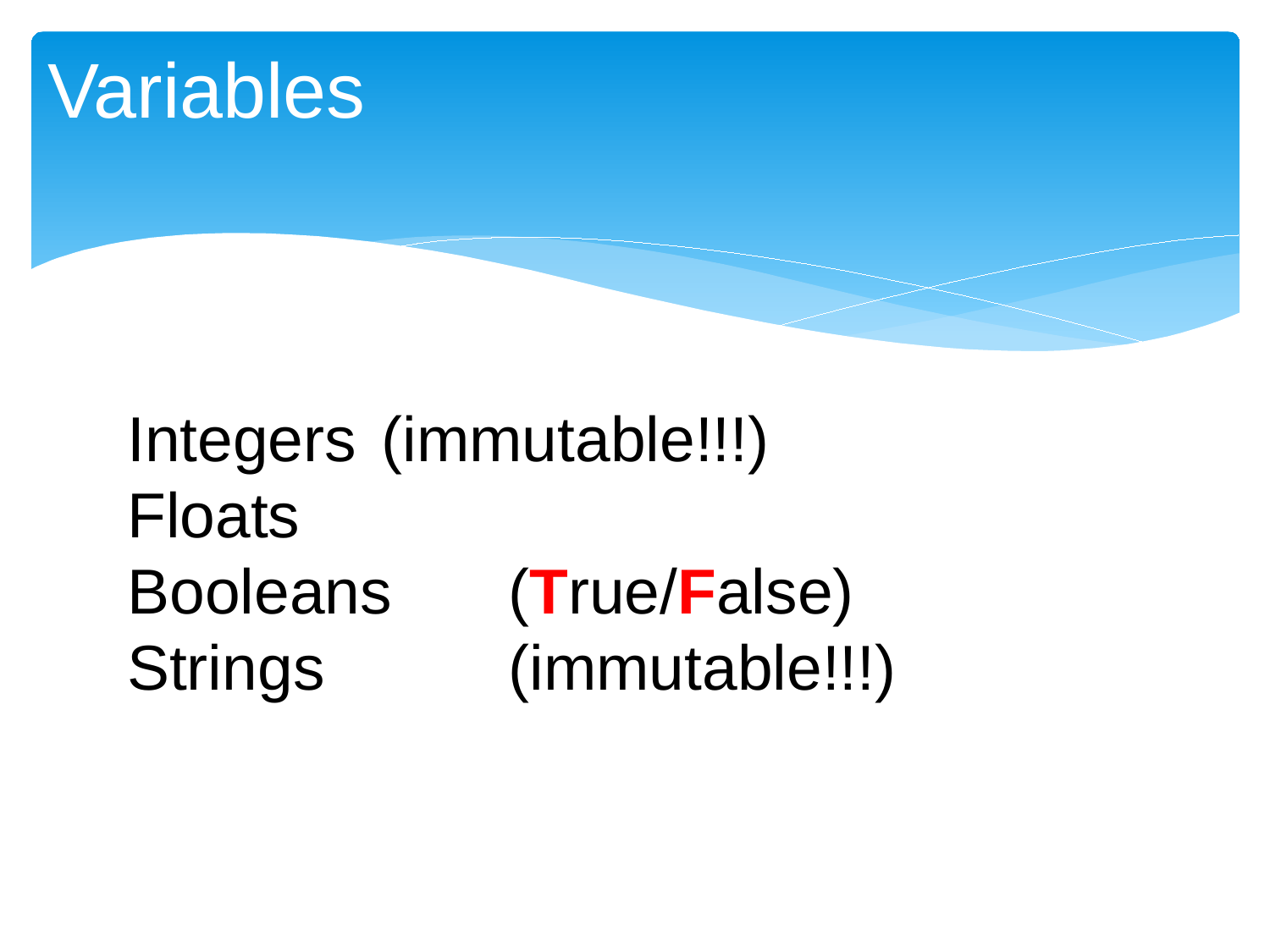

# Variables
Integers 	(immutable!!!)
Floats
Booleans	(True/False)
Strings 		(immutable!!!)